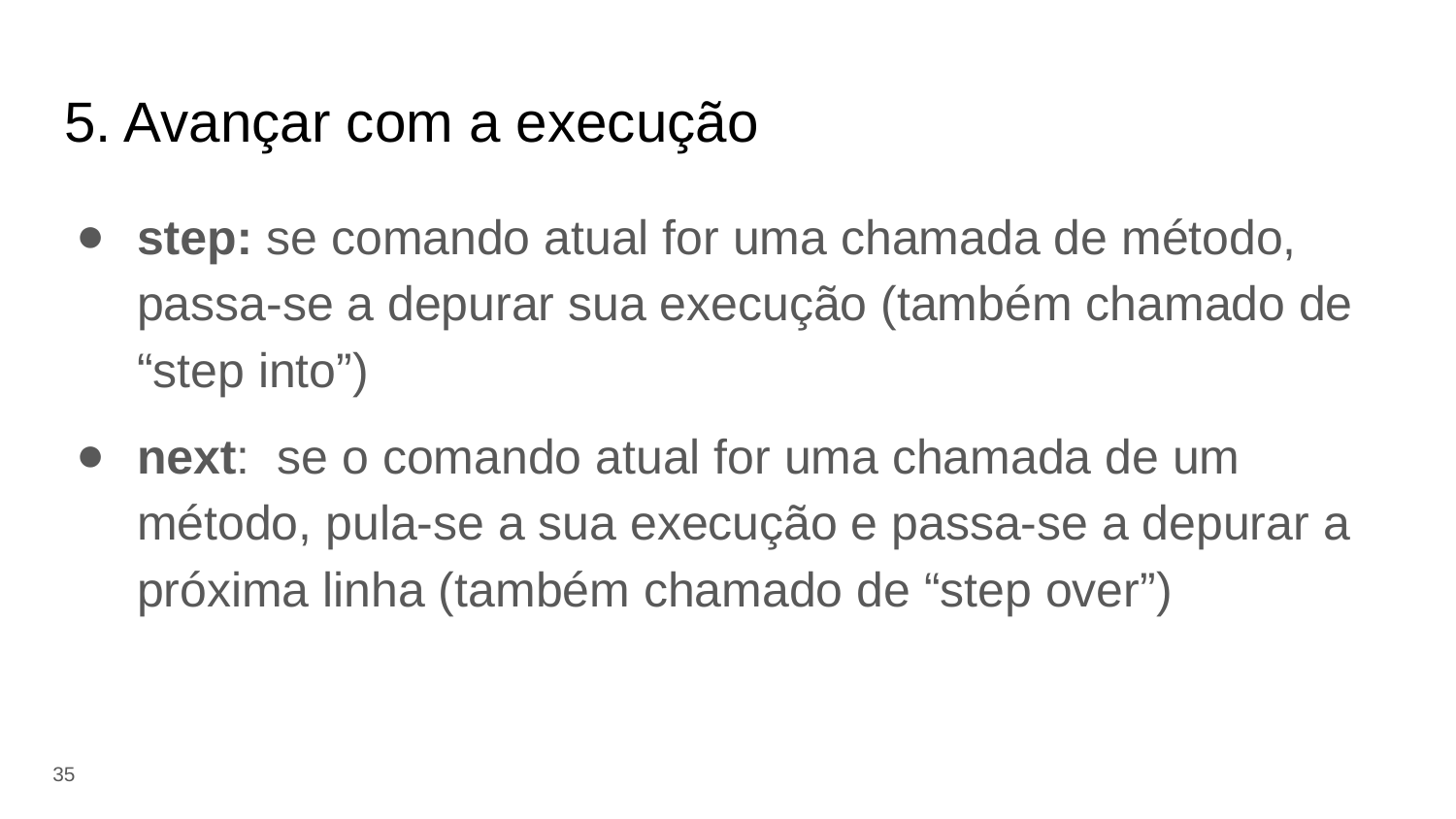

# 5. Avançar com a execução
step: se comando atual for uma chamada de método, passa-se a depurar sua execução (também chamado de “step into”)
next:  se o comando atual for uma chamada de um método, pula-se a sua execução e passa-se a depurar a próxima linha (também chamado de “step over”)

35